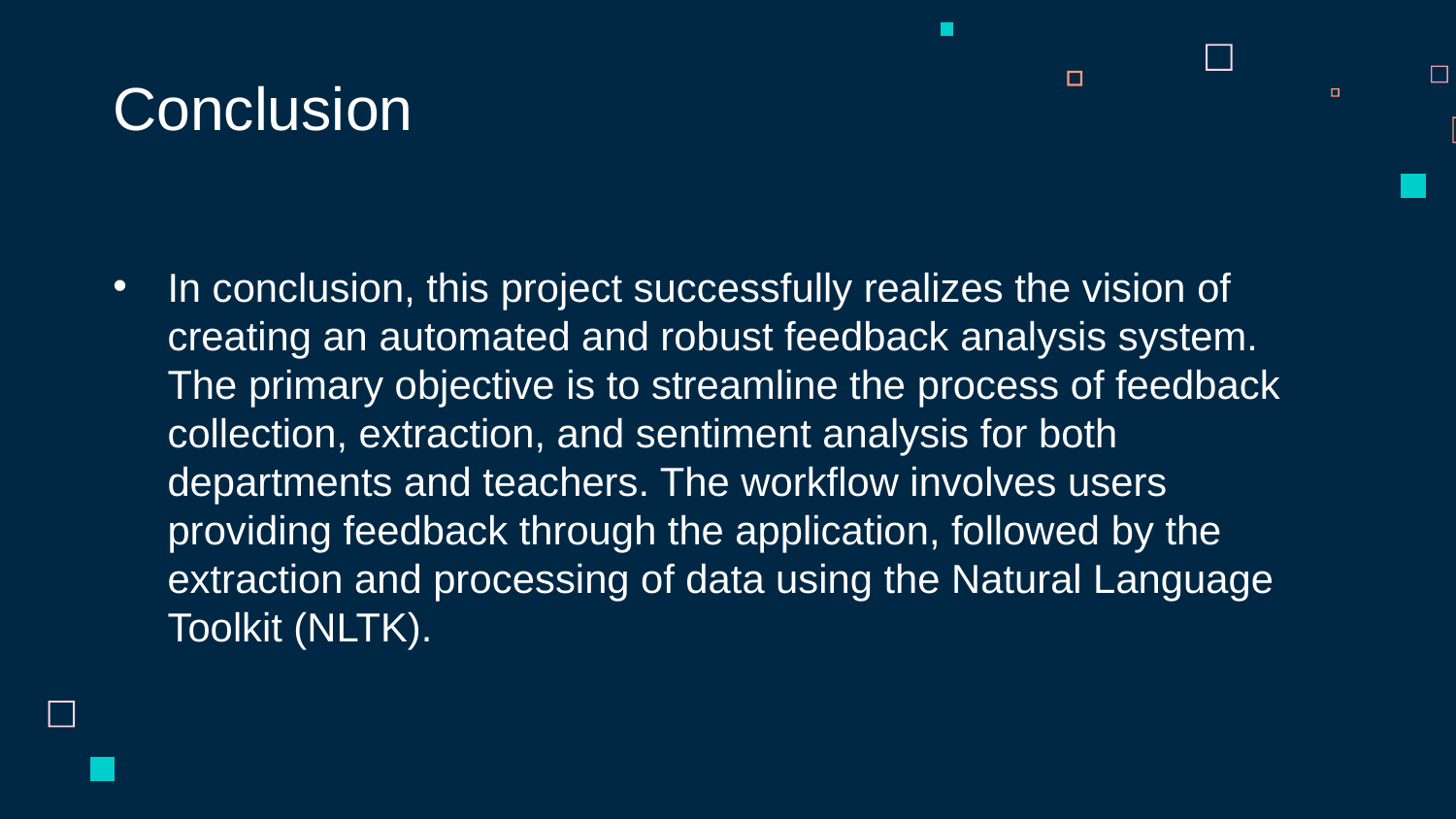

# Conclusion
In conclusion, this project successfully realizes the vision of creating an automated and robust feedback analysis system. The primary objective is to streamline the process of feedback collection, extraction, and sentiment analysis for both departments and teachers. The workflow involves users providing feedback through the application, followed by the extraction and processing of data using the Natural Language Toolkit (NLTK).